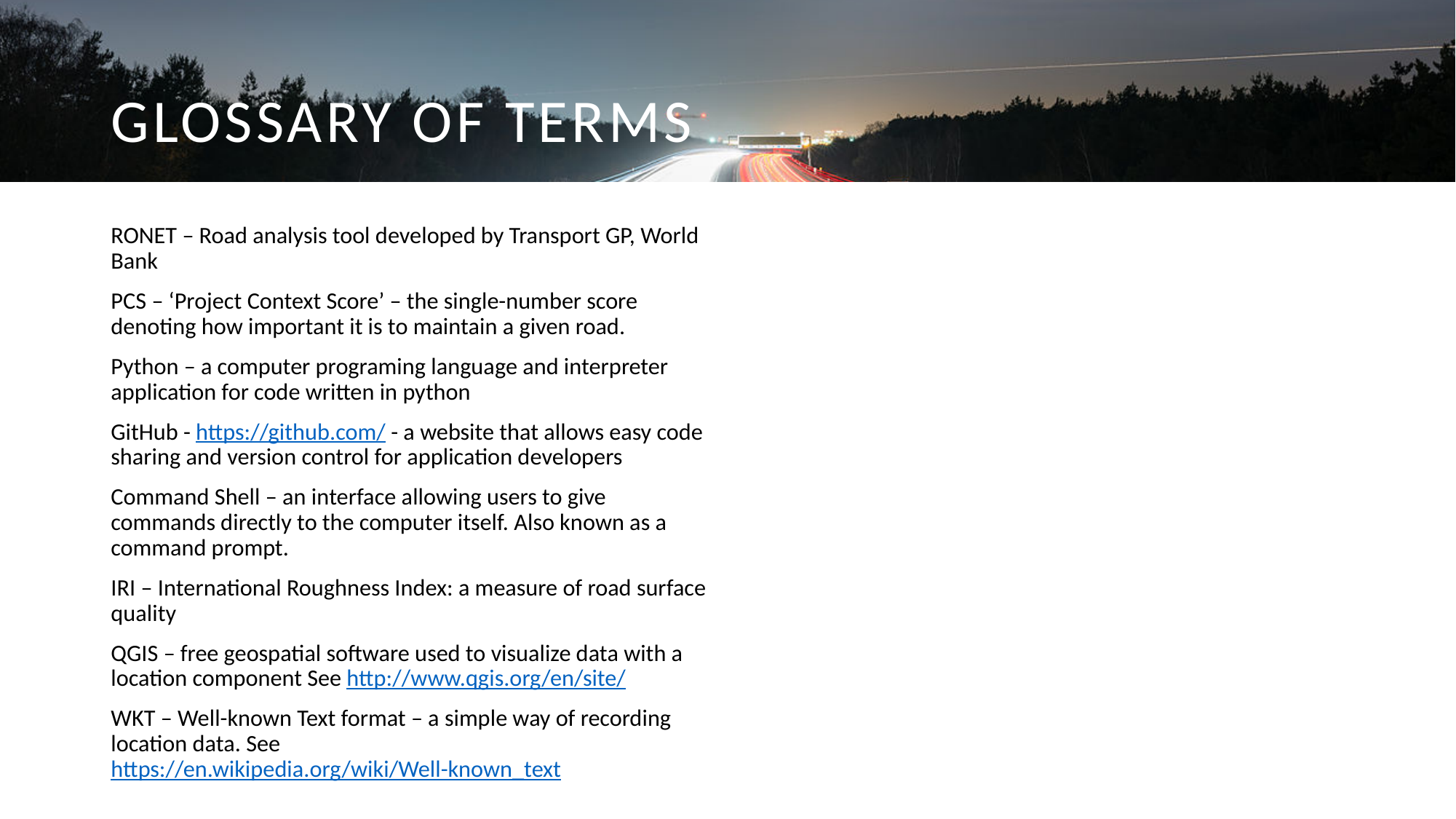

# Glossary of Terms
RONET – Road analysis tool developed by Transport GP, World Bank
PCS – ‘Project Context Score’ – the single-number score denoting how important it is to maintain a given road.
Python – a computer programing language and interpreter application for code written in python
GitHub - https://github.com/ - a website that allows easy code sharing and version control for application developers
Command Shell – an interface allowing users to give commands directly to the computer itself. Also known as a command prompt.
IRI – International Roughness Index: a measure of road surface quality
QGIS – free geospatial software used to visualize data with a location component See http://www.qgis.org/en/site/
WKT – Well-known Text format – a simple way of recording location data. See https://en.wikipedia.org/wiki/Well-known_text